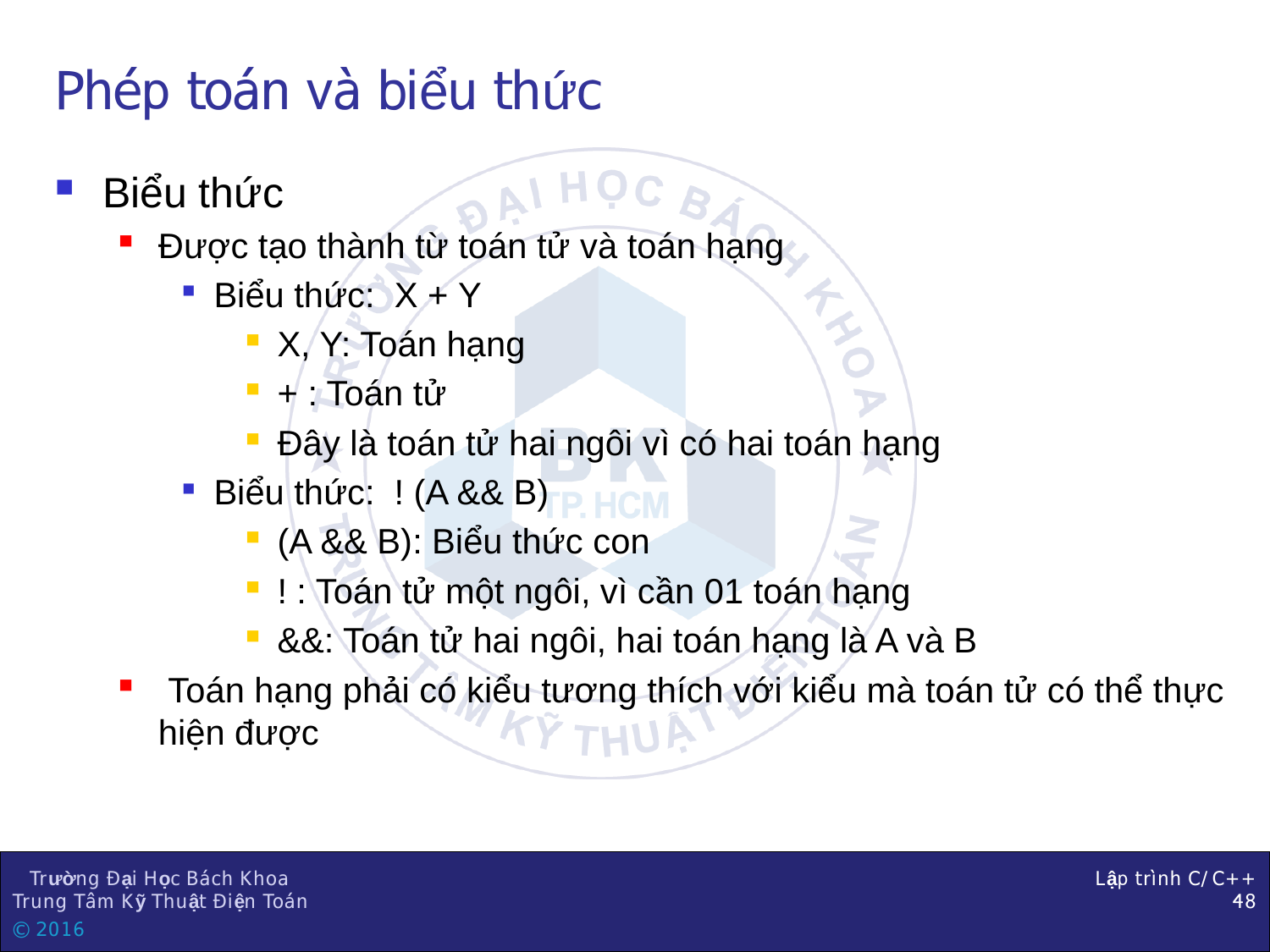

# Phép toán và biểu thức
Biểu thức
Được tạo thành từ toán tử và toán hạng
Biểu thức:  X + Y
X, Y: Toán hạng
+ : Toán tử
Đây là toán tử hai ngôi vì có hai toán hạng
Biểu thức:  ! (A && B)
(A && B): Biểu thức con
! : Toán tử một ngôi, vì cần 01 toán hạng
&&: Toán tử hai ngôi, hai toán hạng là A và B
 Toán hạng phải có kiểu tương thích với kiểu mà toán tử có thể thực hiện được